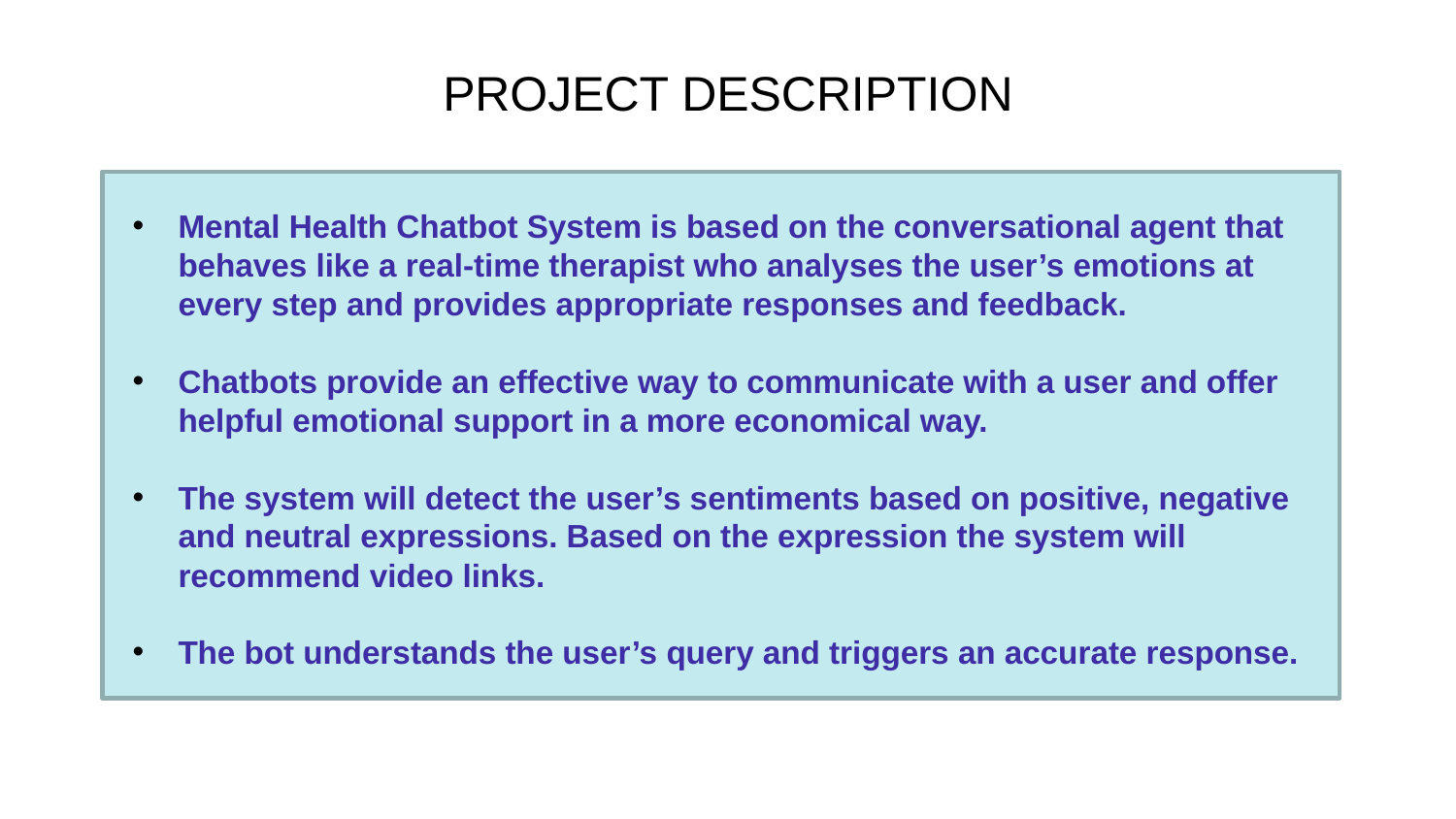

# PROJECT DESCRIPTION

Mental Health Chatbot System is based on the conversational agent that behaves like a real-time therapist who analyses the user’s emotions at every step and provides appropriate responses and feedback.

Chatbots provide an effective way to communicate with a user and offer helpful emotional support in a more economical way.

The system will detect the user’s sentiments based on positive, negative and neutral expressions. Based on the expression the system will recommend video links.

The bot understands the user’s query and triggers an accurate response.